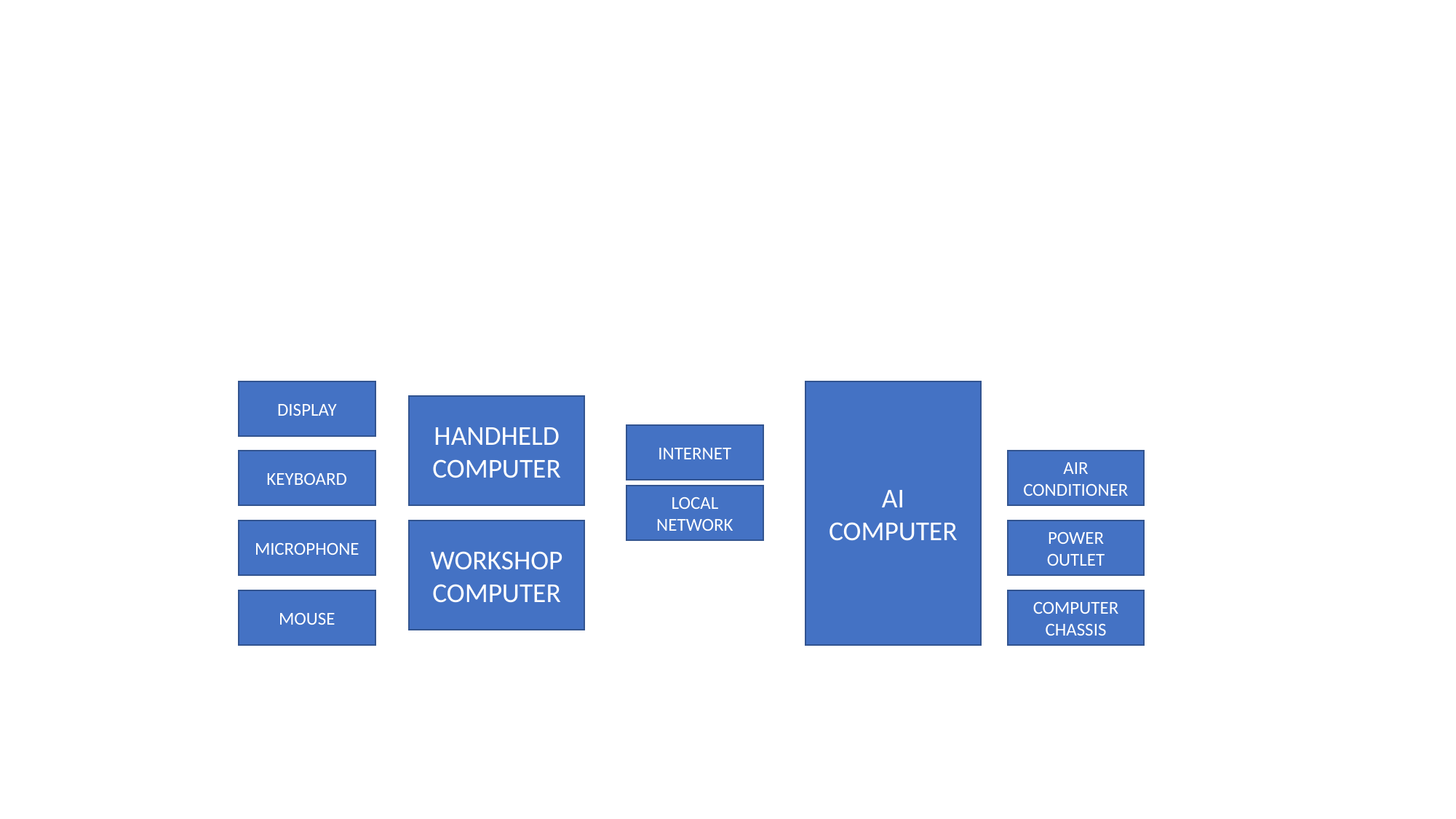

#
AI
COMPUTER
DISPLAY
HANDHELD
COMPUTER
INTERNET
KEYBOARD
AIR CONDITIONER
LOCAL
NETWORK
MICROPHONE
WORKSHOP
COMPUTER
POWER OUTLET
MOUSE
COMPUTER CHASSIS